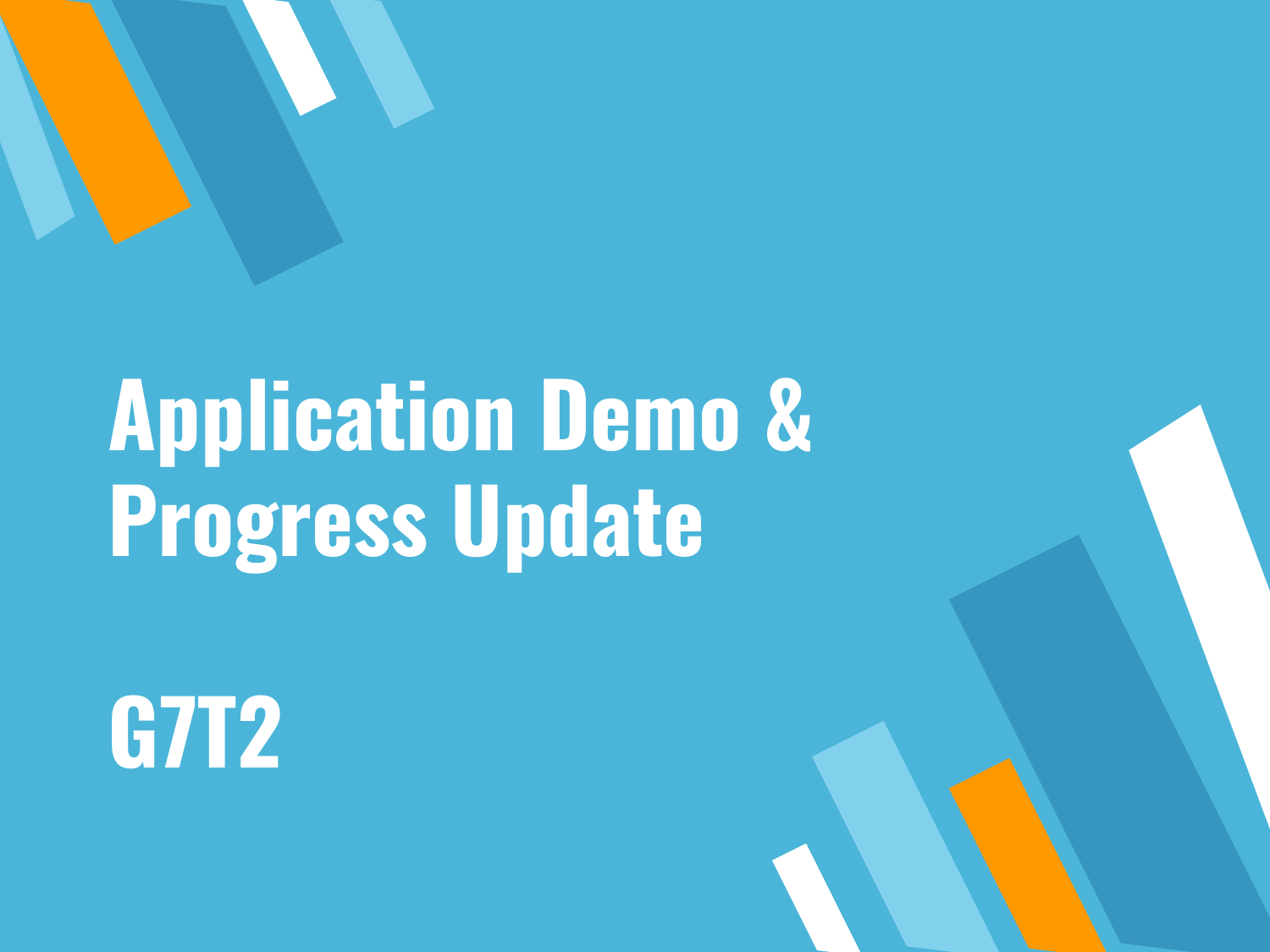

# Application Demo & Progress Update

G7T2